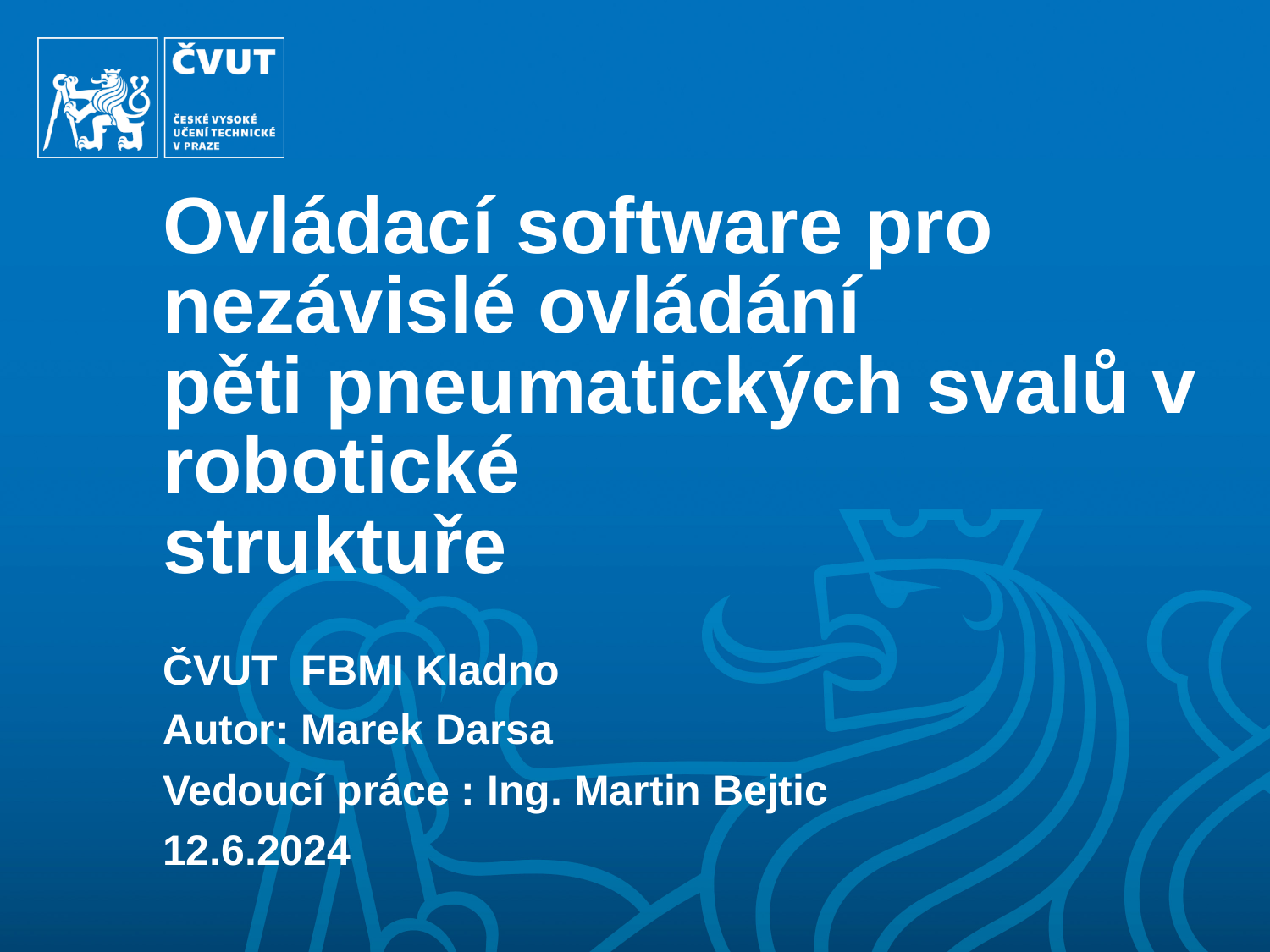

# Ovládací software pro nezávislé ovládání pěti pneumatických svalů v robotické struktuře
ČVUT  FBMI Kladno
Autor: Marek Darsa
Vedoucí práce : Ing. Martin Bejtic
12.6.2024